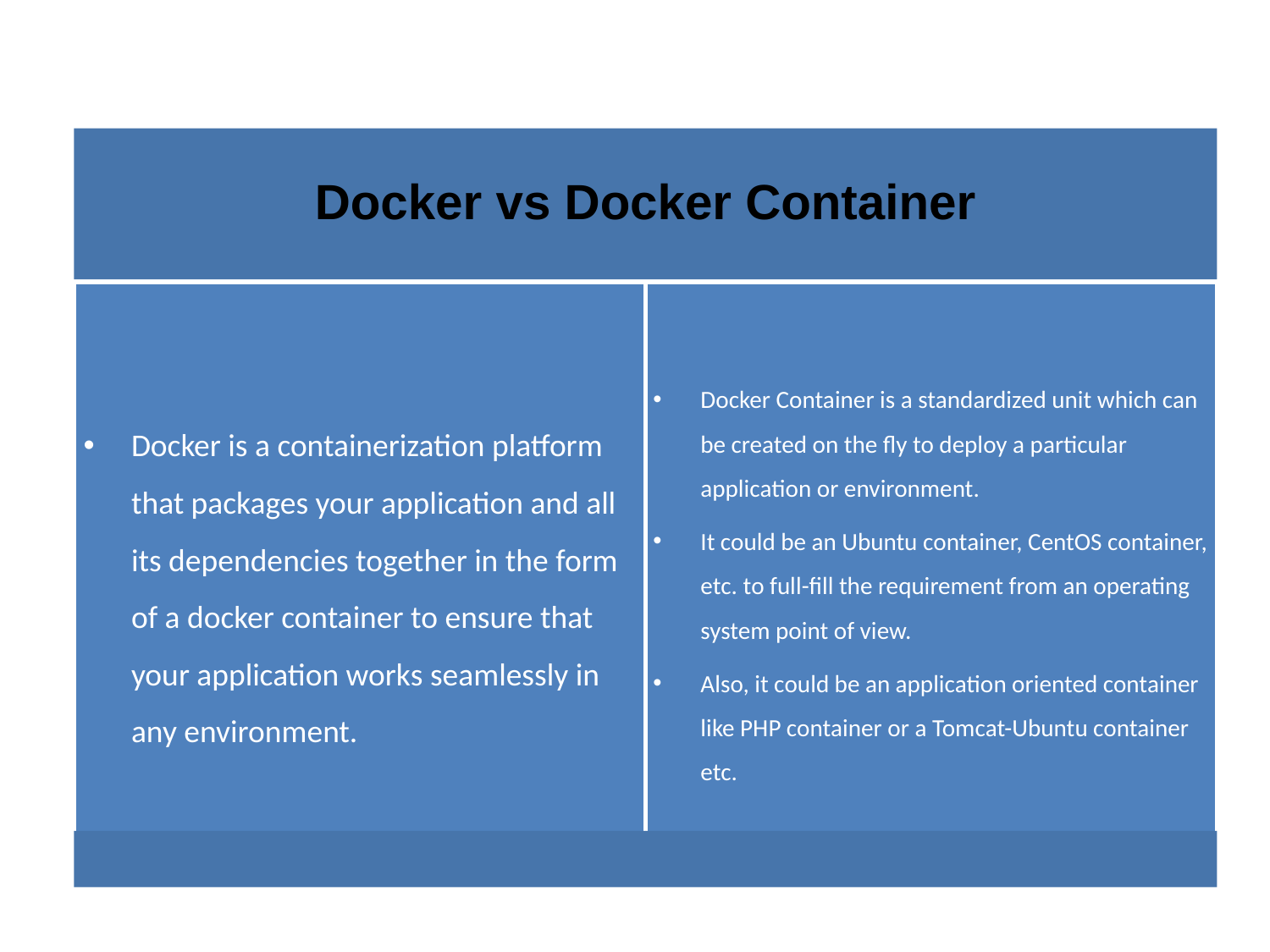

Docker vs Docker Container
Docker is a containerization platform that packages your application and all its dependencies together in the form of a docker container to ensure that your application works seamlessly in any environment.
Docker Container is a standardized unit which can be created on the fly to deploy a particular application or environment.
It could be an Ubuntu container, CentOS container, etc. to full-fill the requirement from an operating system point of view.
Also, it could be an application oriented container like PHP container or a Tomcat-Ubuntu container etc.